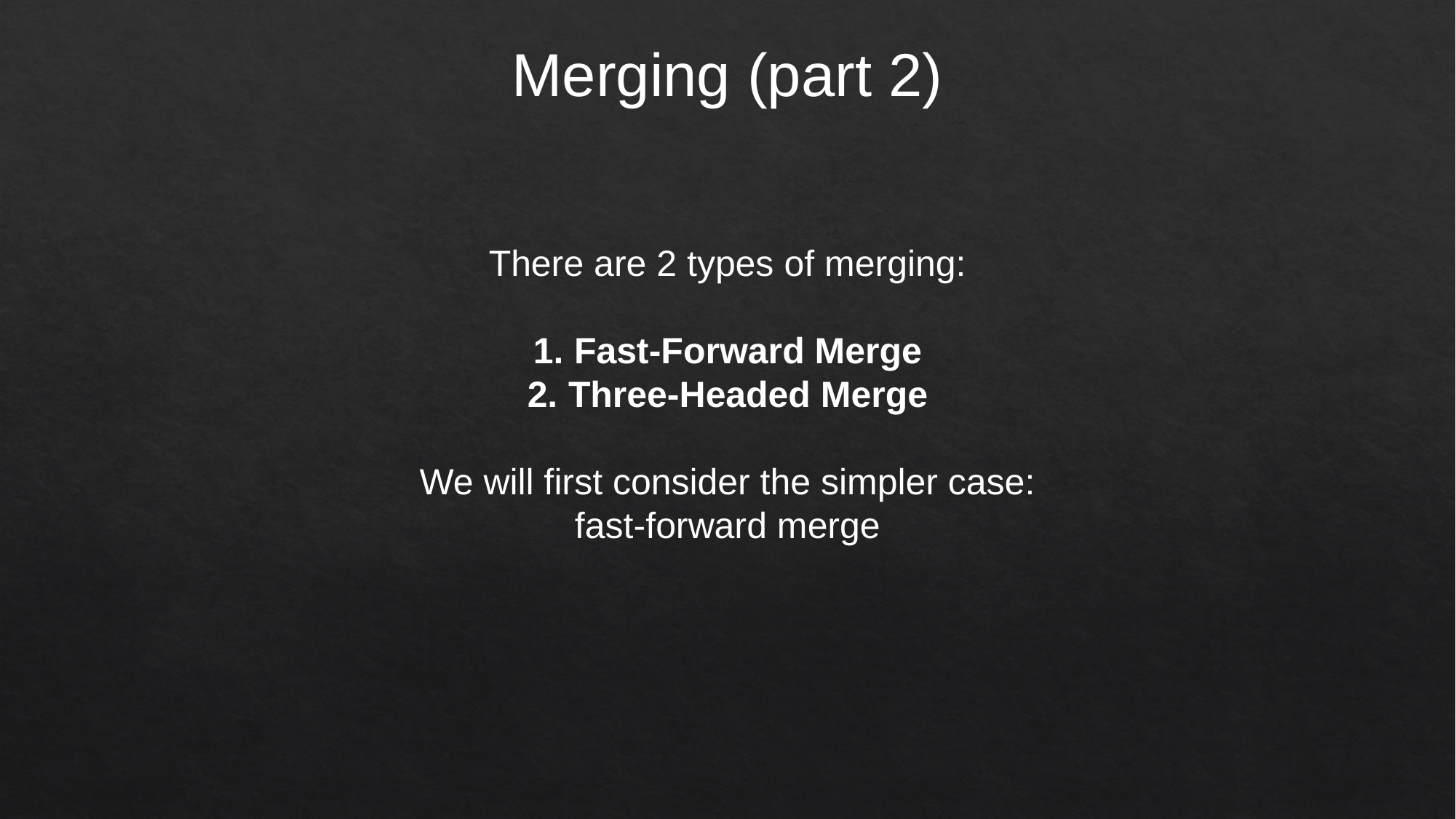

Merging (part 2)
There are 2 types of merging:

Fast-Forward Merge
Three-Headed Merge

We will first consider the simpler case: fast-forward merge